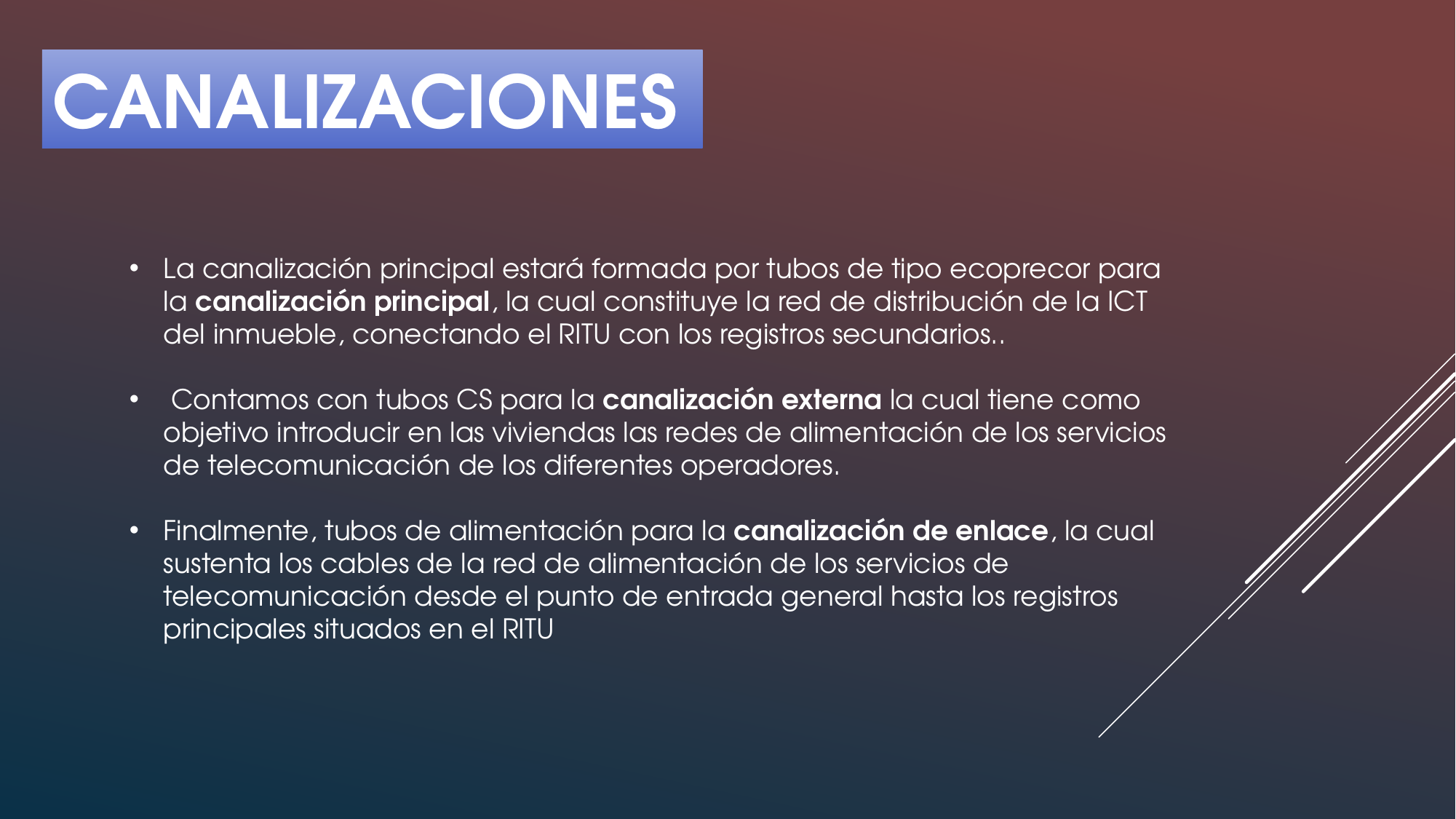

CANALIZACIONES
La canalización principal estará formada por tubos de tipo ecoprecor para la canalización principal, la cual constituye la red de distribución de la ICT del inmueble, conectando el RITU con los registros secundarios..

 Contamos con tubos CS para la canalización externa la cual tiene como objetivo introducir en las viviendas las redes de alimentación de los servicios de telecomunicación de los diferentes operadores.

Finalmente, tubos de alimentación para la canalización de enlace, la cual sustenta los cables de la red de alimentación de los servicios de telecomunicación desde el punto de entrada general hasta los registros principales situados en el RITU